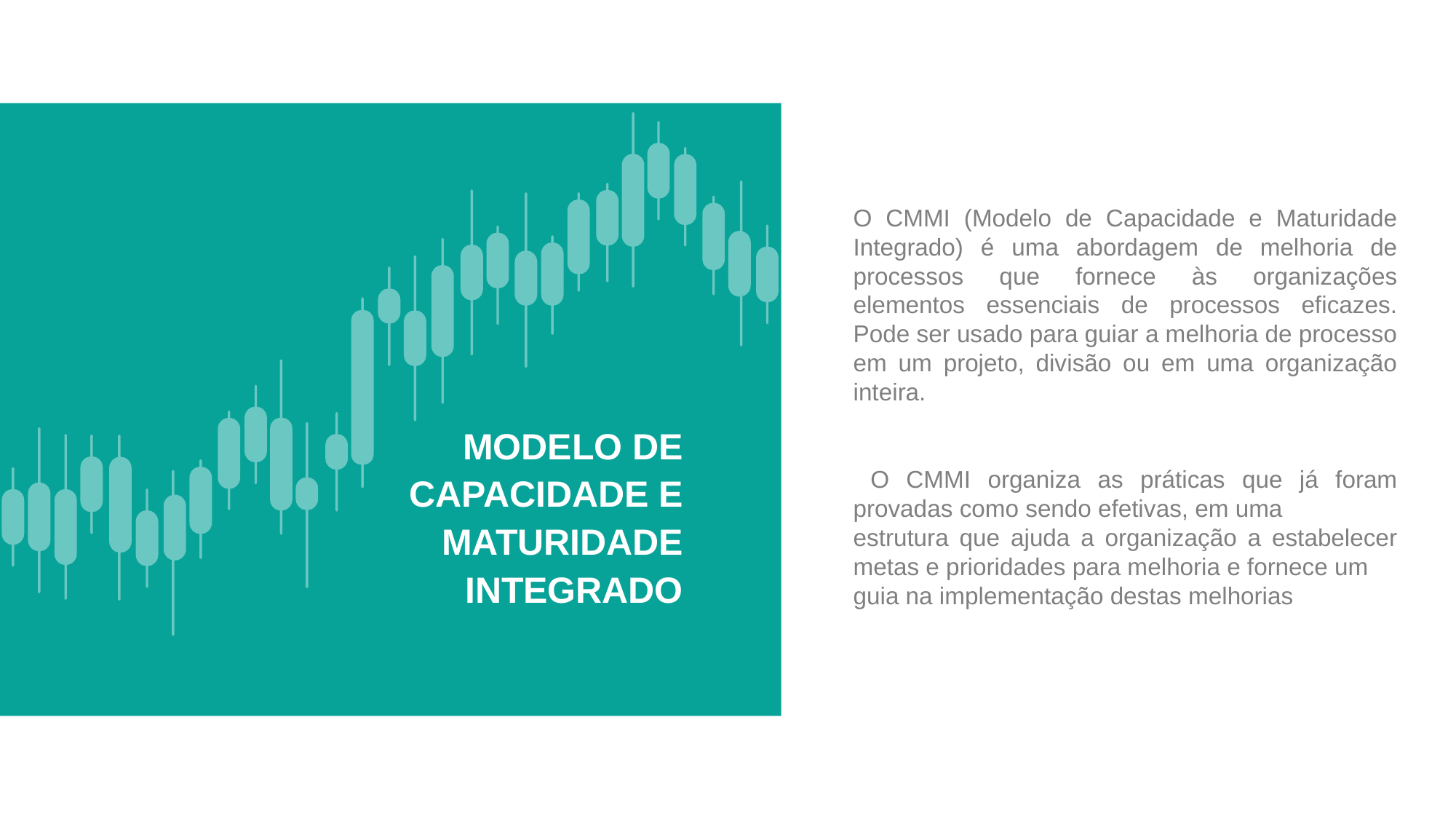

O CMMI (Modelo de Capacidade e Maturidade Integrado) é uma abordagem de melhoria de processos que fornece às organizações elementos essenciais de processos eficazes. Pode ser usado para guiar a melhoria de processo em um projeto, divisão ou em uma organização inteira.

 O CMMI organiza as práticas que já foram provadas como sendo efetivas, em uma
estrutura que ajuda a organização a estabelecer metas e prioridades para melhoria e fornece um
guia na implementação destas melhorias
MODELO DE CAPACIDADE E MATURIDADE INTEGRADO